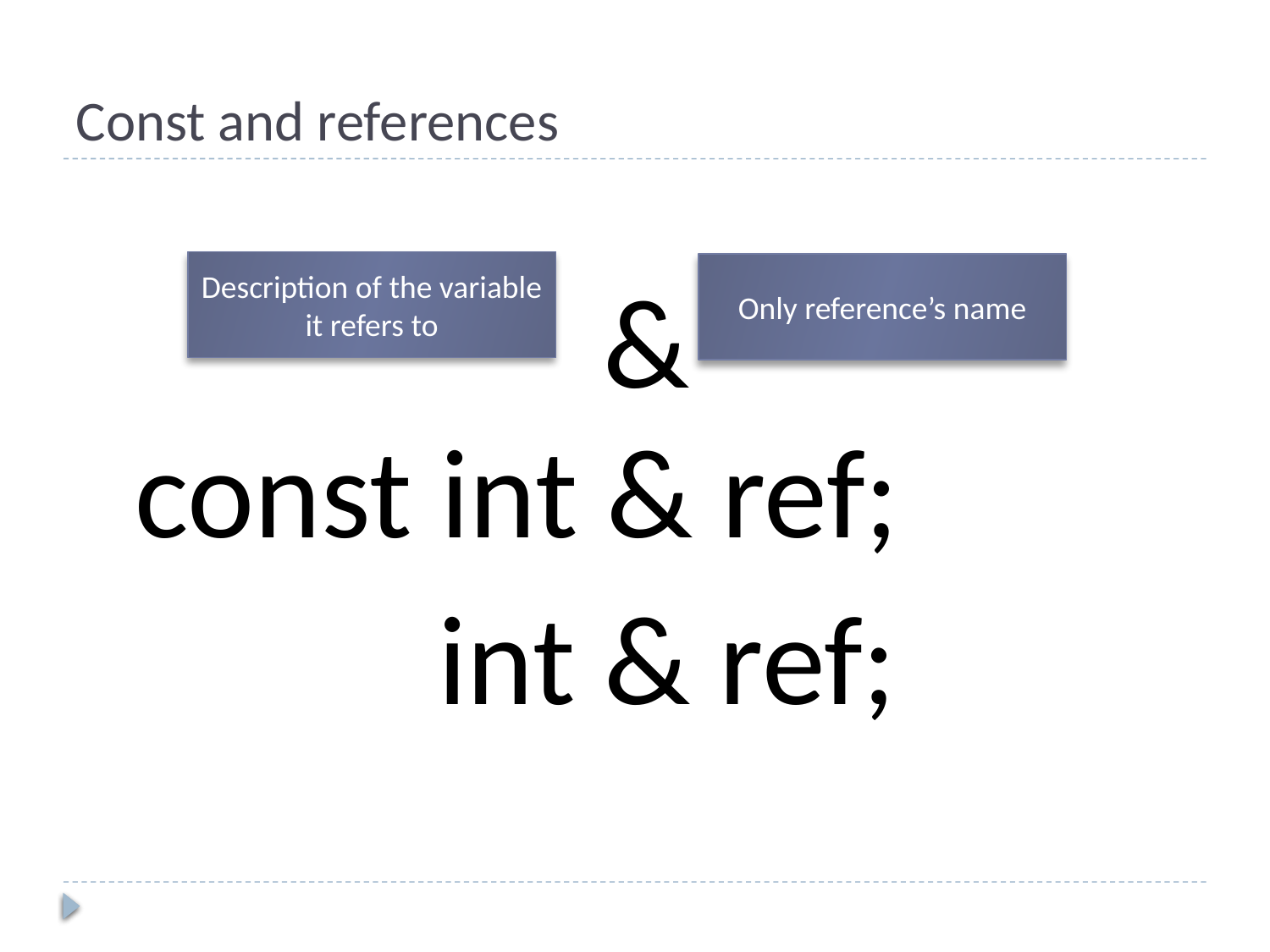

# Const and references
Description of the variable it refers to
Only reference’s name
&
const int & ref;
int & ref;